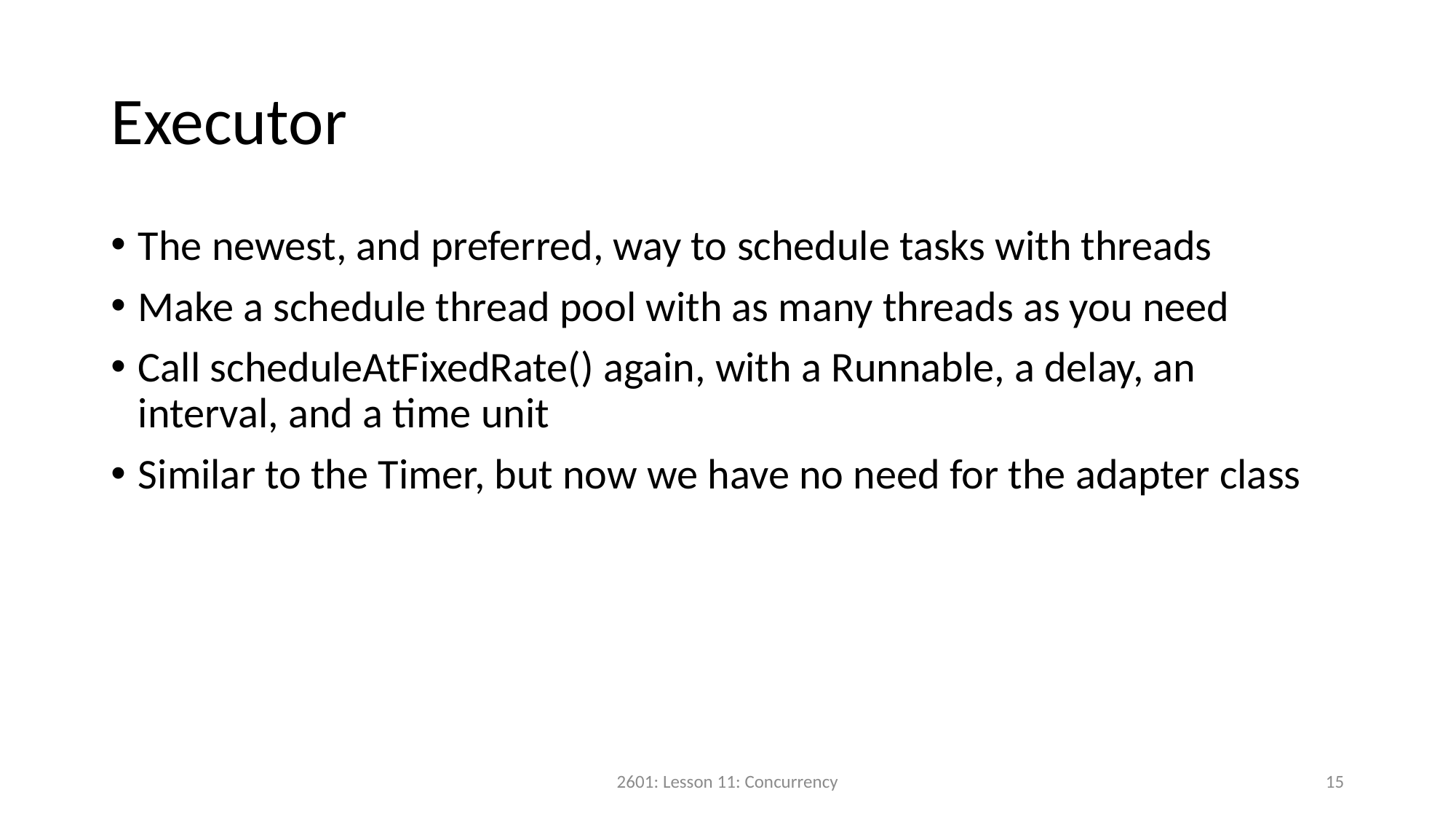

# Executor
The newest, and preferred, way to schedule tasks with threads
Make a schedule thread pool with as many threads as you need
Call scheduleAtFixedRate() again, with a Runnable, a delay, an interval, and a time unit
Similar to the Timer, but now we have no need for the adapter class

2601: Lesson 11: Concurrency
15